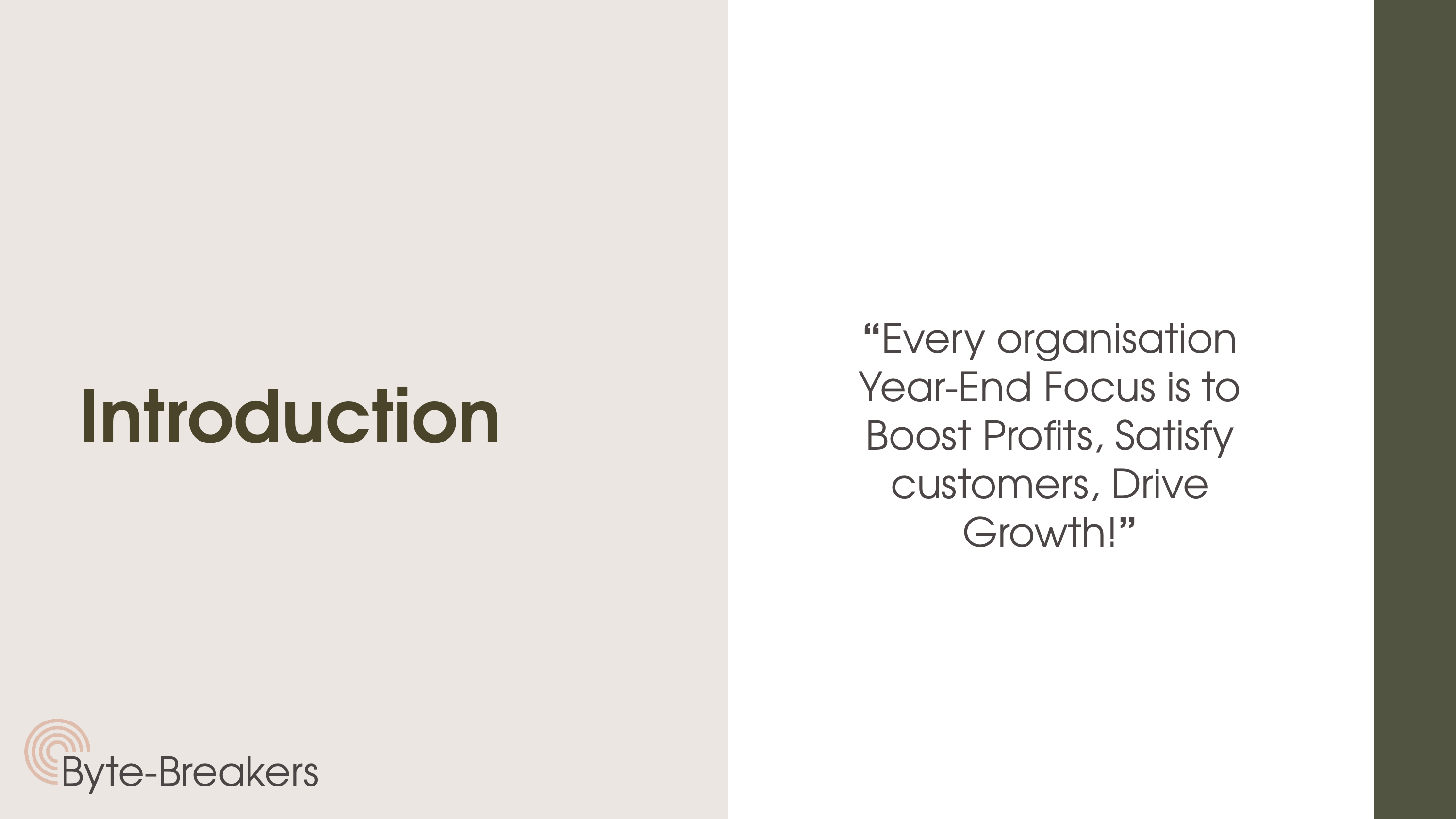

“Every organisation Year-End Focus is to Boost Profits, Satisfy customers, Drive Growth!”
Introduction

Byte-Breakers